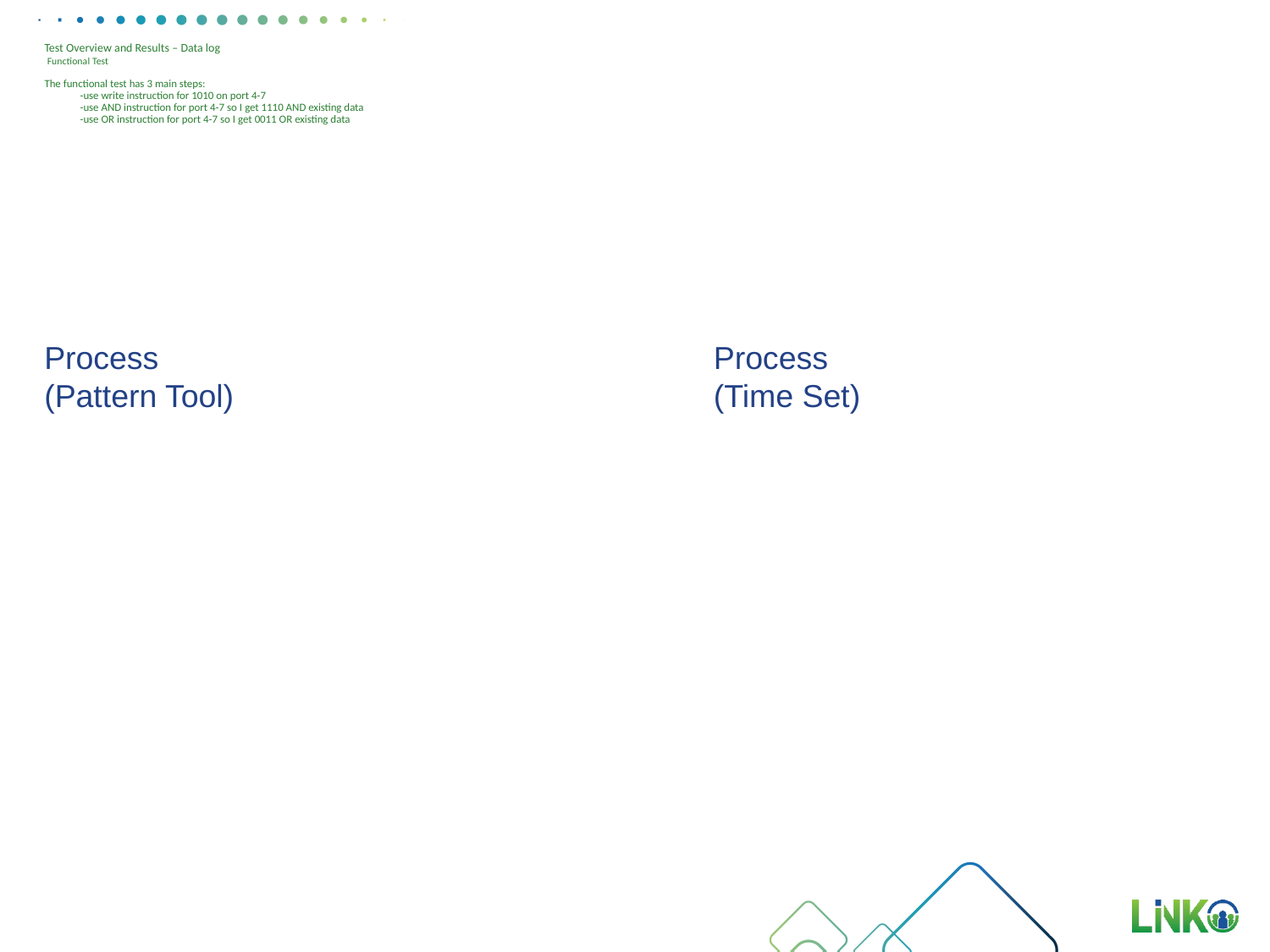

# Test Overview and Results – Data log Functional Test The functional test has 3 main steps: -use write instruction for 1010 on port 4-7 -use AND instruction for port 4-7 so I get 1110 AND existing data -use OR instruction for port 4-7 so I get 0011 OR existing data
Process
(Time Set)
Process
(Pattern Tool)